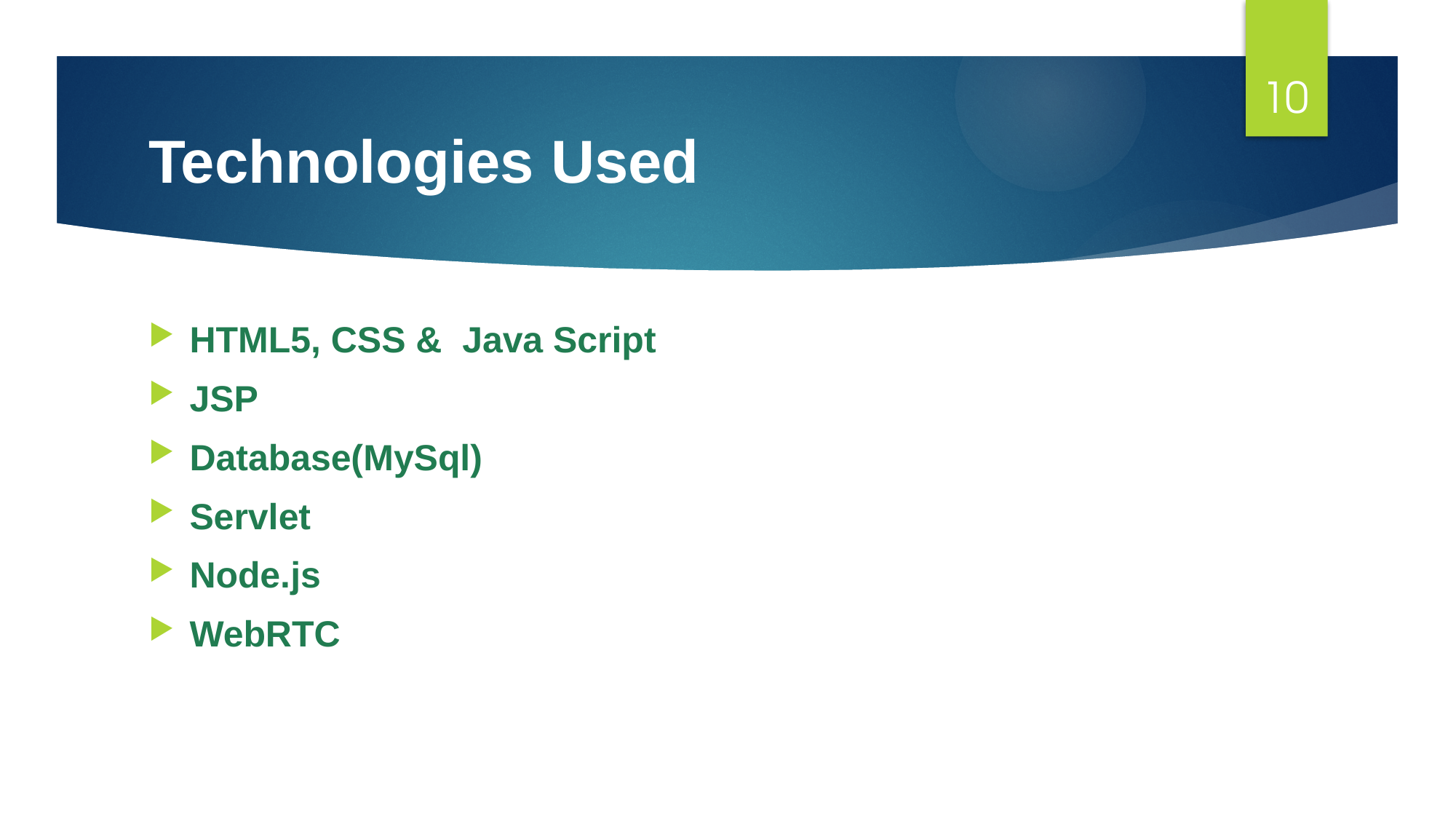

10
# Technologies Used
HTML5, CSS &  Java Script
JSP
Database(MySql)
Servlet
Node.js
WebRTC